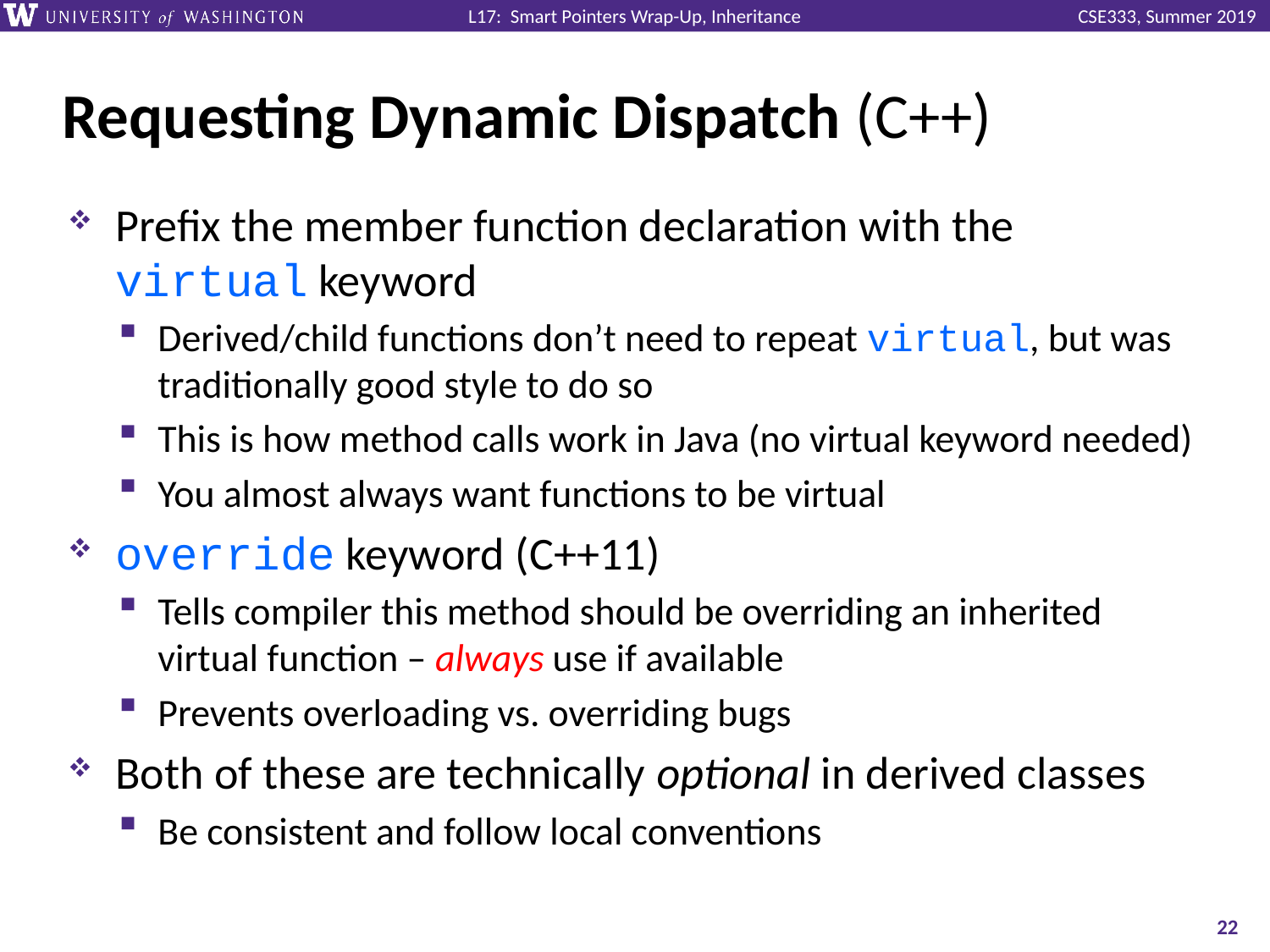

# Requesting Dynamic Dispatch (C++)
Prefix the member function declaration with the virtual keyword
Derived/child functions don’t need to repeat virtual, but was traditionally good style to do so
This is how method calls work in Java (no virtual keyword needed)
You almost always want functions to be virtual
override keyword (C++11)
Tells compiler this method should be overriding an inherited virtual function – always use if available
Prevents overloading vs. overriding bugs
Both of these are technically optional in derived classes
Be consistent and follow local conventions
22